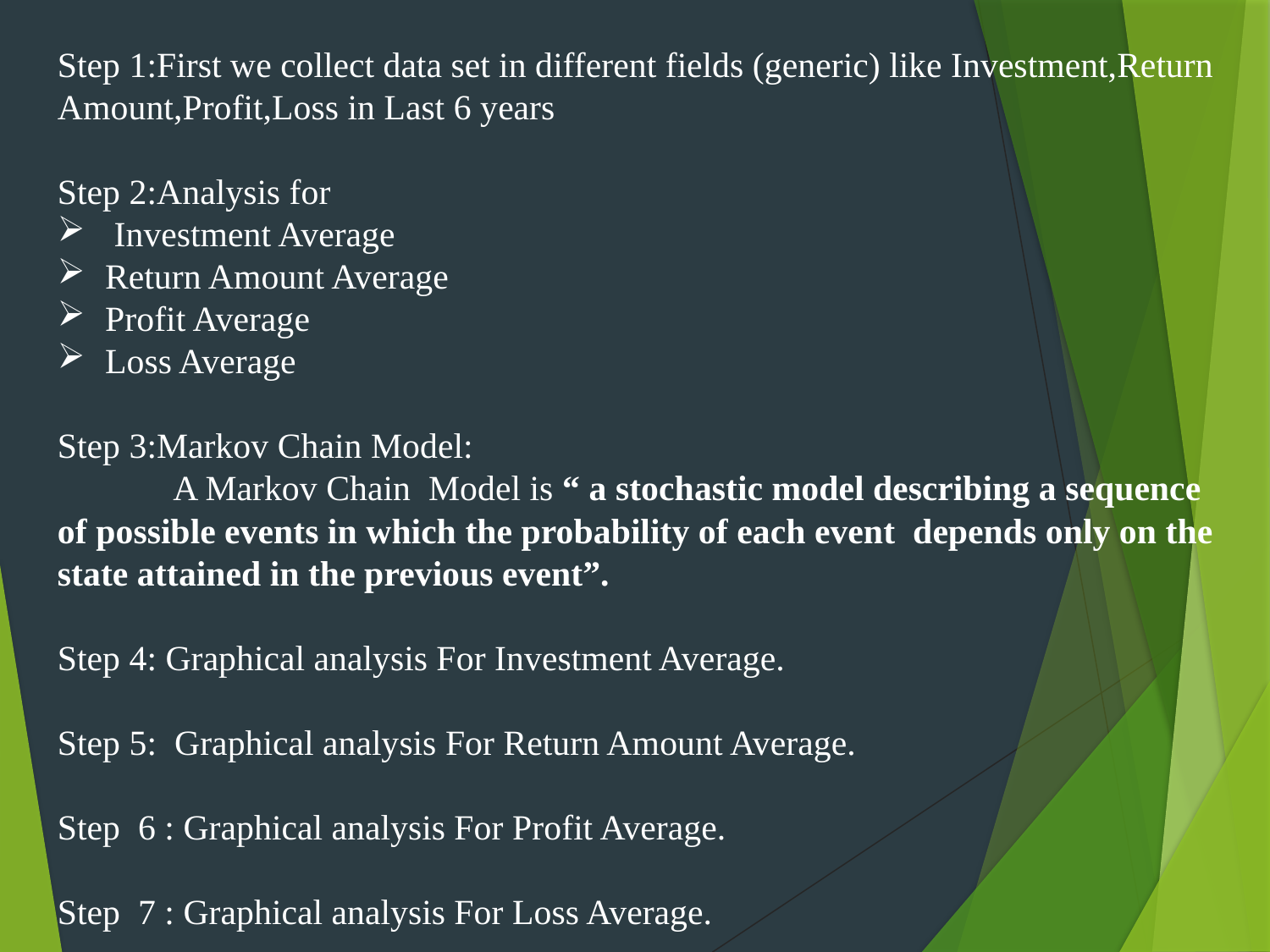

Step 1:First we collect data set in different fields (generic) like Investment,Return Amount,Profit,Loss in Last 6 years

Step 2:Analysis for
 Investment Average
Return Amount Average
Profit Average
Loss Average

Step 3:Markov Chain Model:
             A Markov Chain  Model is “ a stochastic model describing a sequence of possible events in which the probability of each event  depends only on the state attained in the previous event”.

Step 4: Graphical analysis For Investment Average.

Step 5:  Graphical analysis For Return Amount Average.

Step  6 : Graphical analysis For Profit Average.

Step  7 : Graphical analysis For Loss Average.